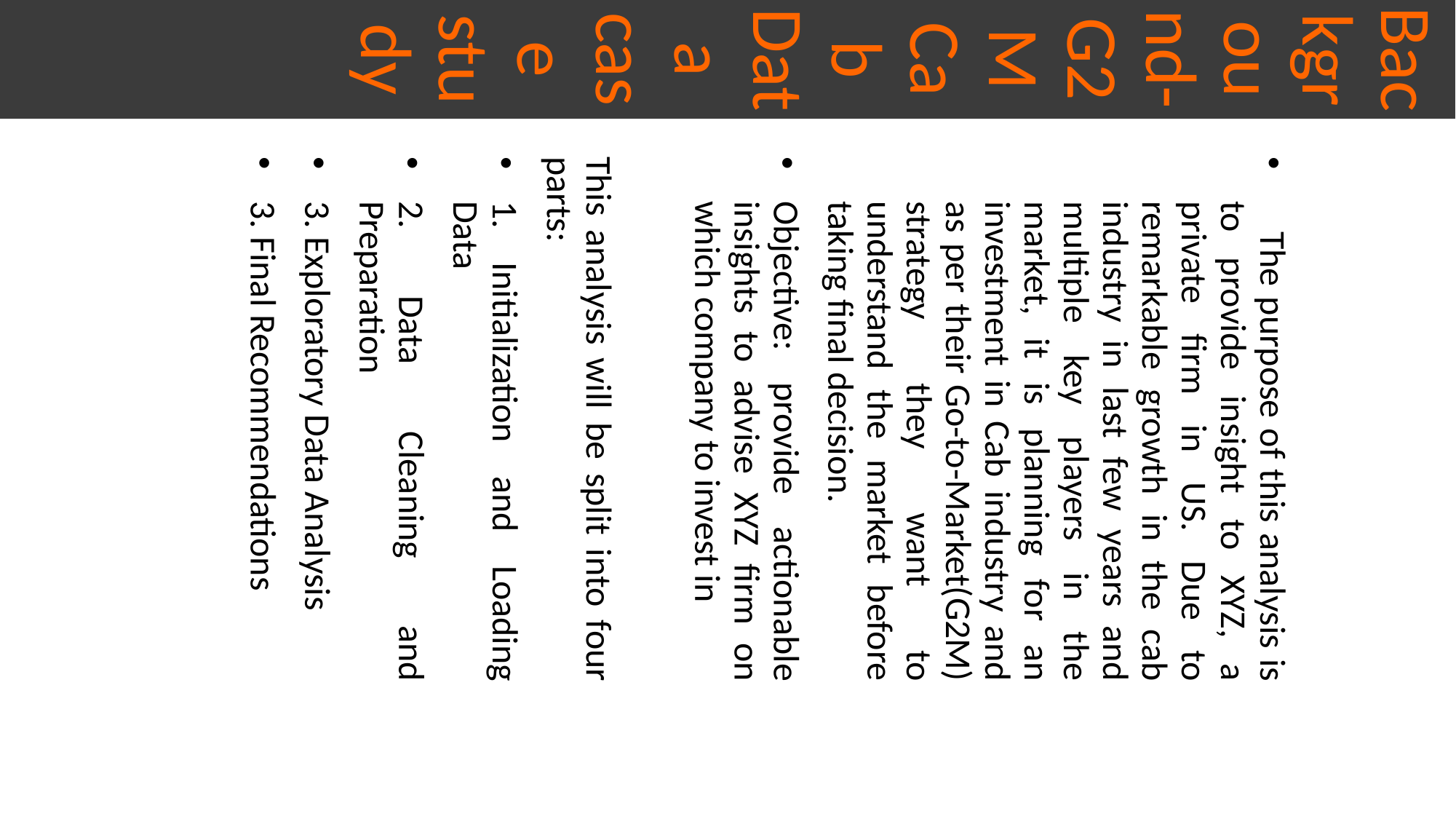

# Background- G2M Cab Data case study

   The purpose of this analysis is to provide insight to XYZ, a private firm in US. Due to remarkable growth in the cab industry in last few years and multiple key players in the market, it is planning for an investment in Cab industry and as per their Go-to-Market(G2M) strategy they want to understand the market before taking final decision.
Objective: provide actionable insights to advise XYZ firm on which company to invest in

This analysis will be split into four parts:
1. Initialization and Loading Data
2. Data Cleaning and Preparation
3. Exploratory Data Analysis
3. Final Recommendations